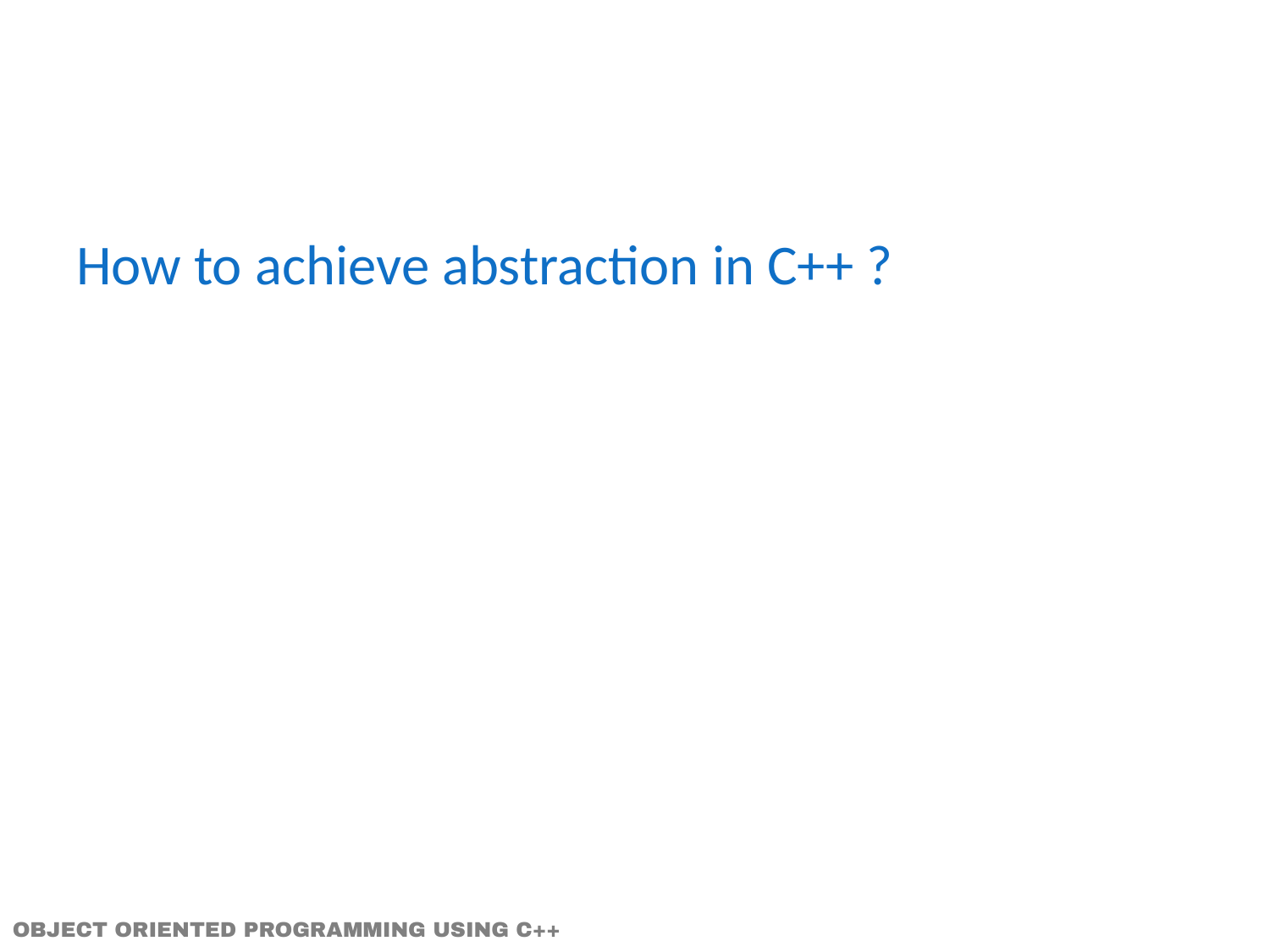

How to achieve abstraction in C++ ?